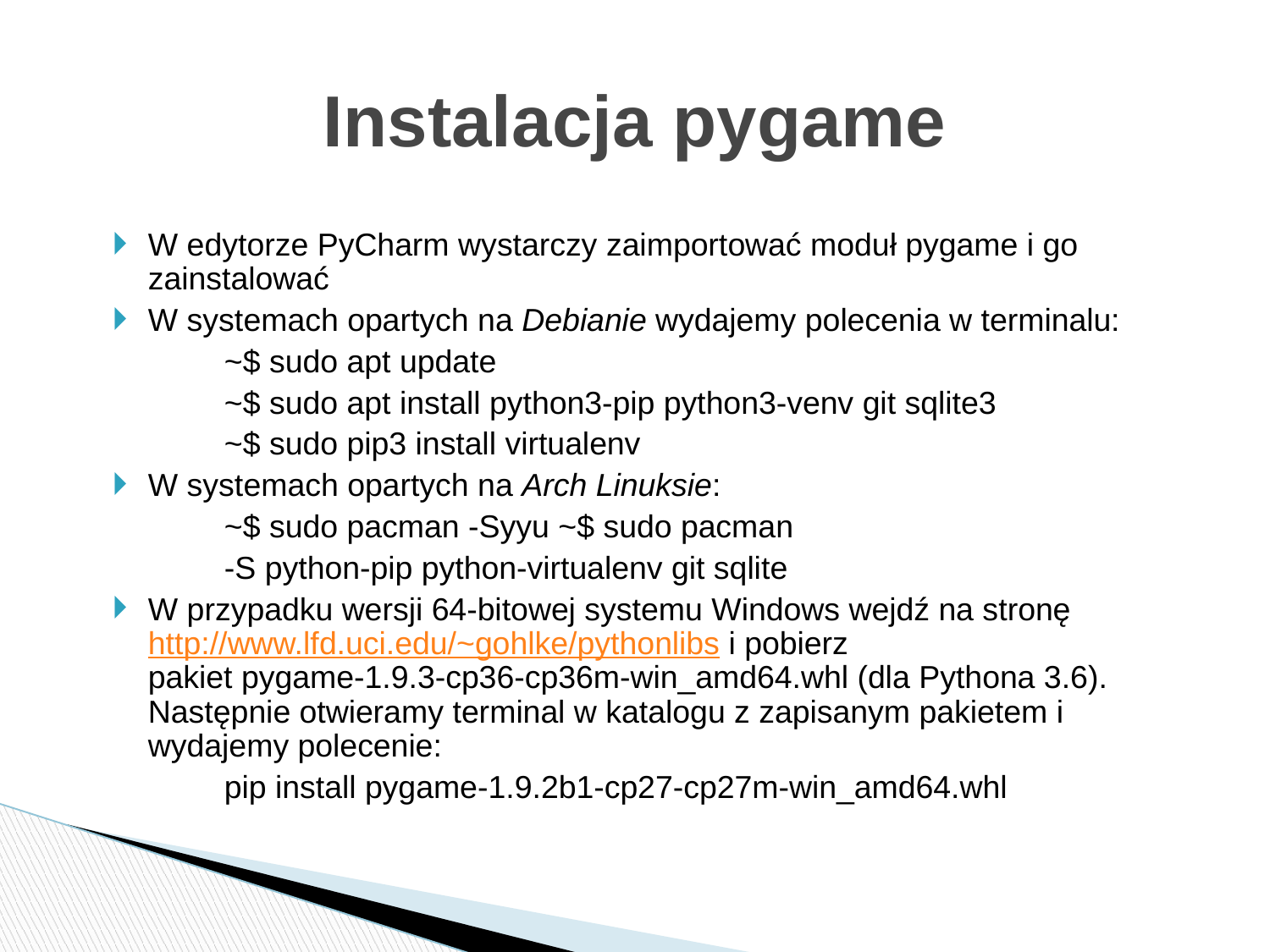

# Instalacja pygame
W edytorze PyCharm wystarczy zaimportować moduł pygame i go zainstalować
W systemach opartych na Debianie wydajemy polecenia w terminalu:
	~$ sudo apt update
	~$ sudo apt install python3-pip python3-venv git sqlite3
 	~$ sudo pip3 install virtualenv
W systemach opartych na Arch Linuksie:
	~$ sudo pacman -Syyu ~$ sudo pacman
	-S python-pip python-virtualenv git sqlite
W przypadku wersji 64-bitowej systemu Windows wejdź na stronę http://www.lfd.uci.edu/~gohlke/pythonlibs i pobierz pakiet pygame‑1.9.3‑cp36‑cp36m‑win_amd64.whl (dla Pythona 3.6). Następnie otwieramy terminal w katalogu z zapisanym pakietem i wydajemy polecenie:
	pip install pygame-1.9.2b1-cp27-cp27m-win_amd64.whl